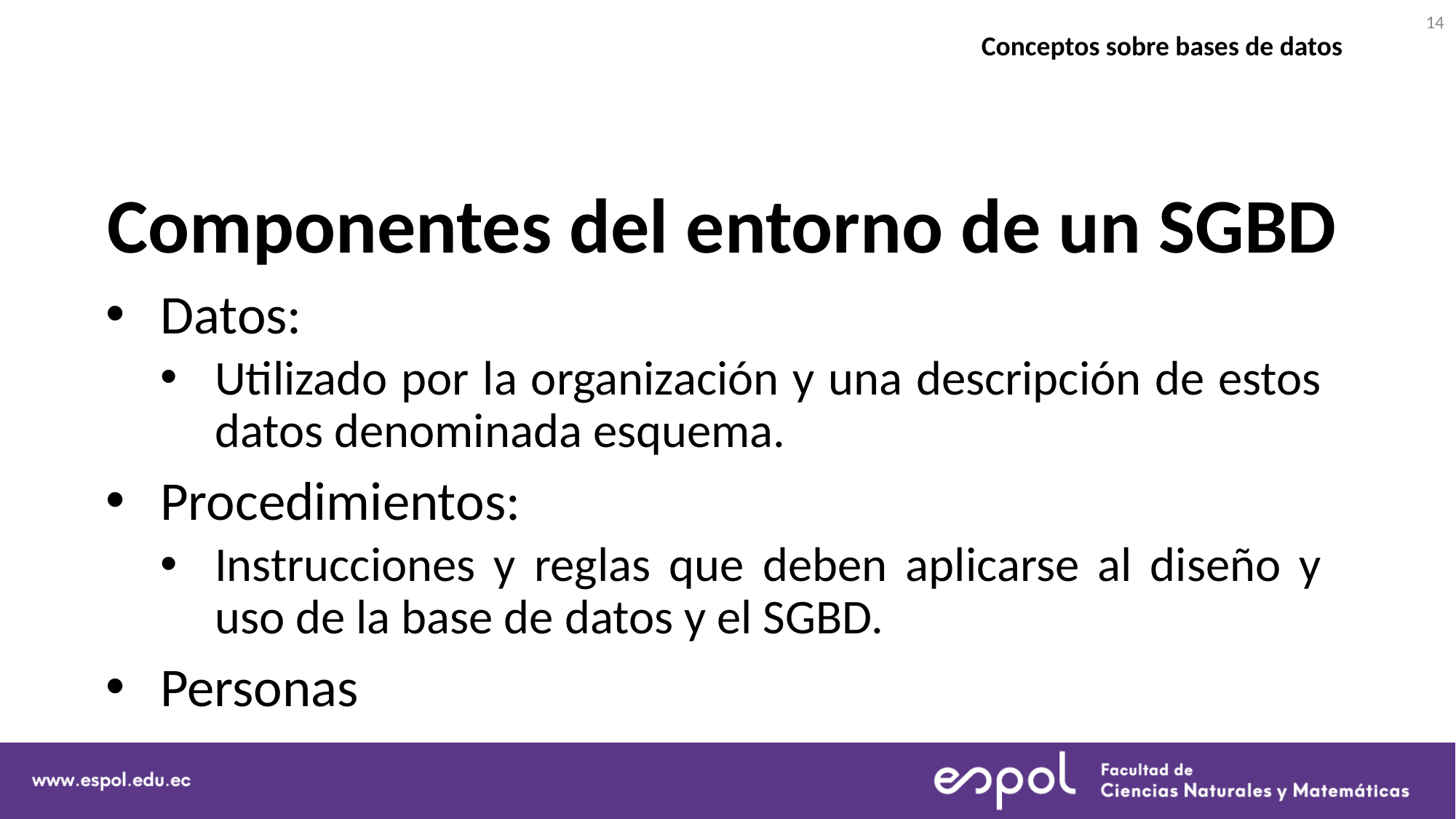

14
Conceptos sobre bases de datos
# Componentes del entorno de un SGBD
Datos:
Utilizado por la organización y una descripción de estos datos denominada esquema.
Procedimientos:
Instrucciones y reglas que deben aplicarse al diseño y uso de la base de datos y el SGBD.
Personas